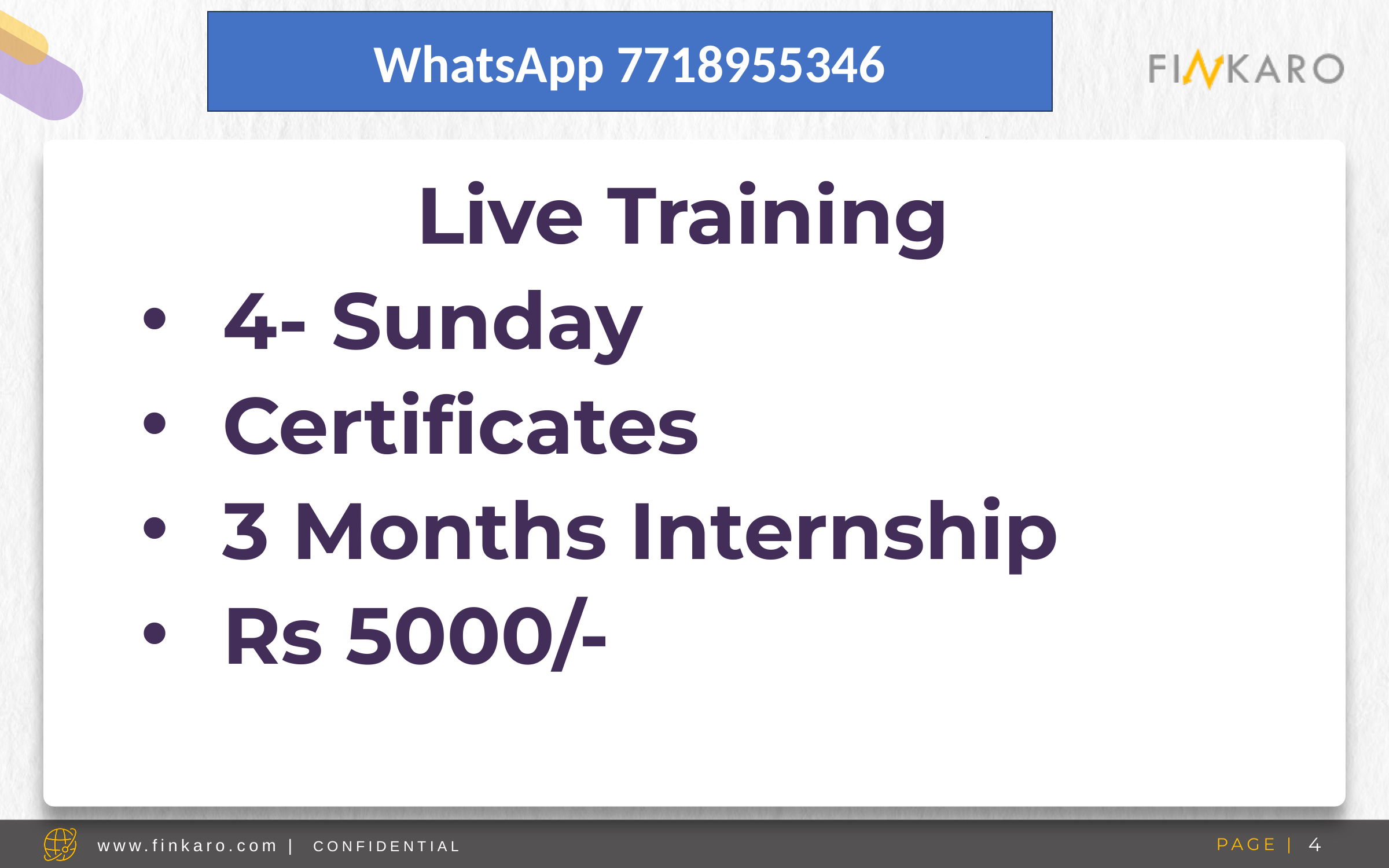

WhatsApp 7718955346

Live Training
4- Sunday
Certificates
3 Months Internship
Rs 5000/-